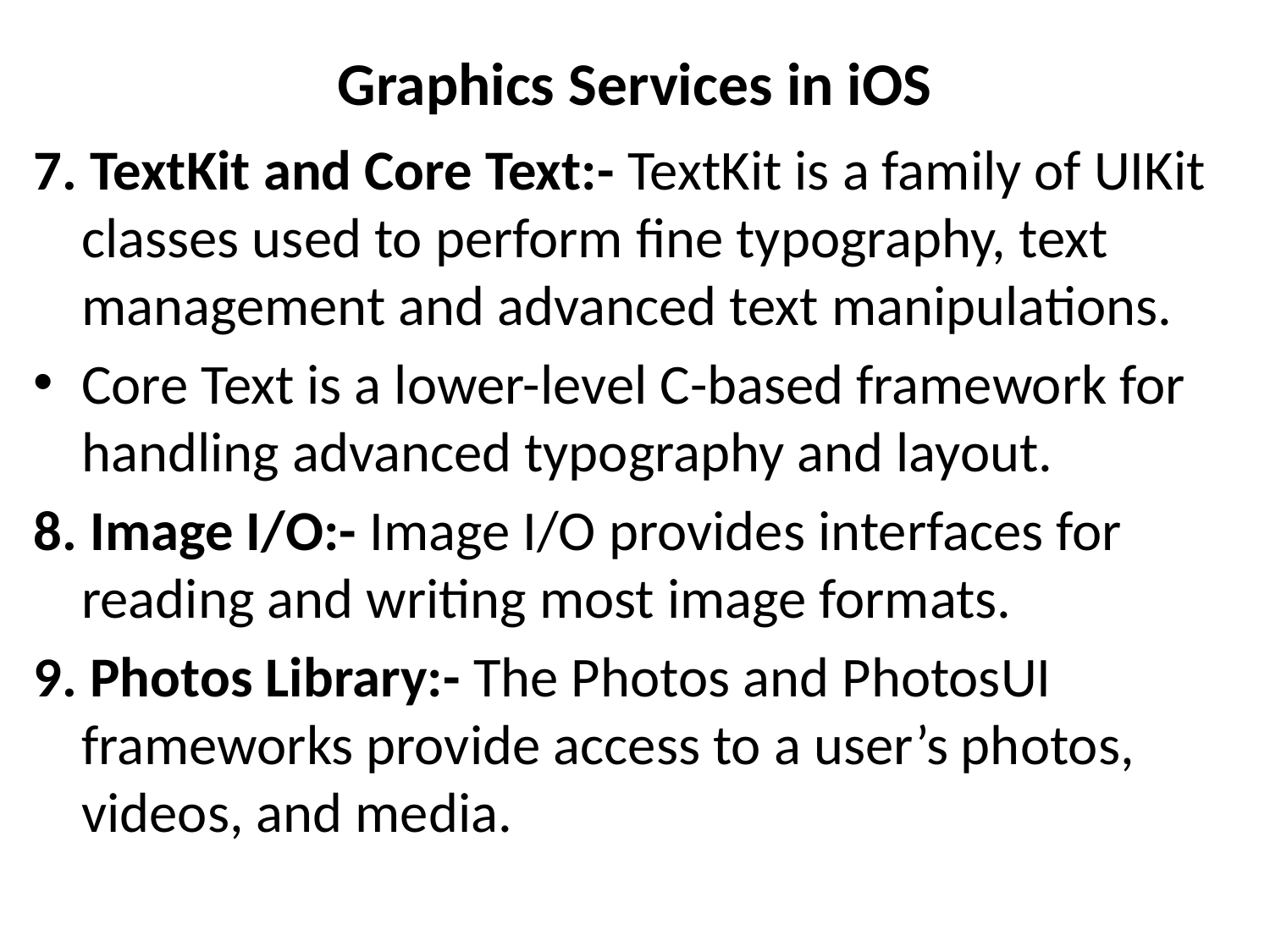

# Graphics Services in iOS
7. TextKit and Core Text:- TextKit is a family of UIKit classes used to perform fine typography, text management and advanced text manipulations.
Core Text is a lower-level C-based framework for handling advanced typography and layout.
8. Image I/O:- Image I/O provides interfaces for reading and writing most image formats.
9. Photos Library:- The Photos and PhotosUI frameworks provide access to a user’s photos, videos, and media.